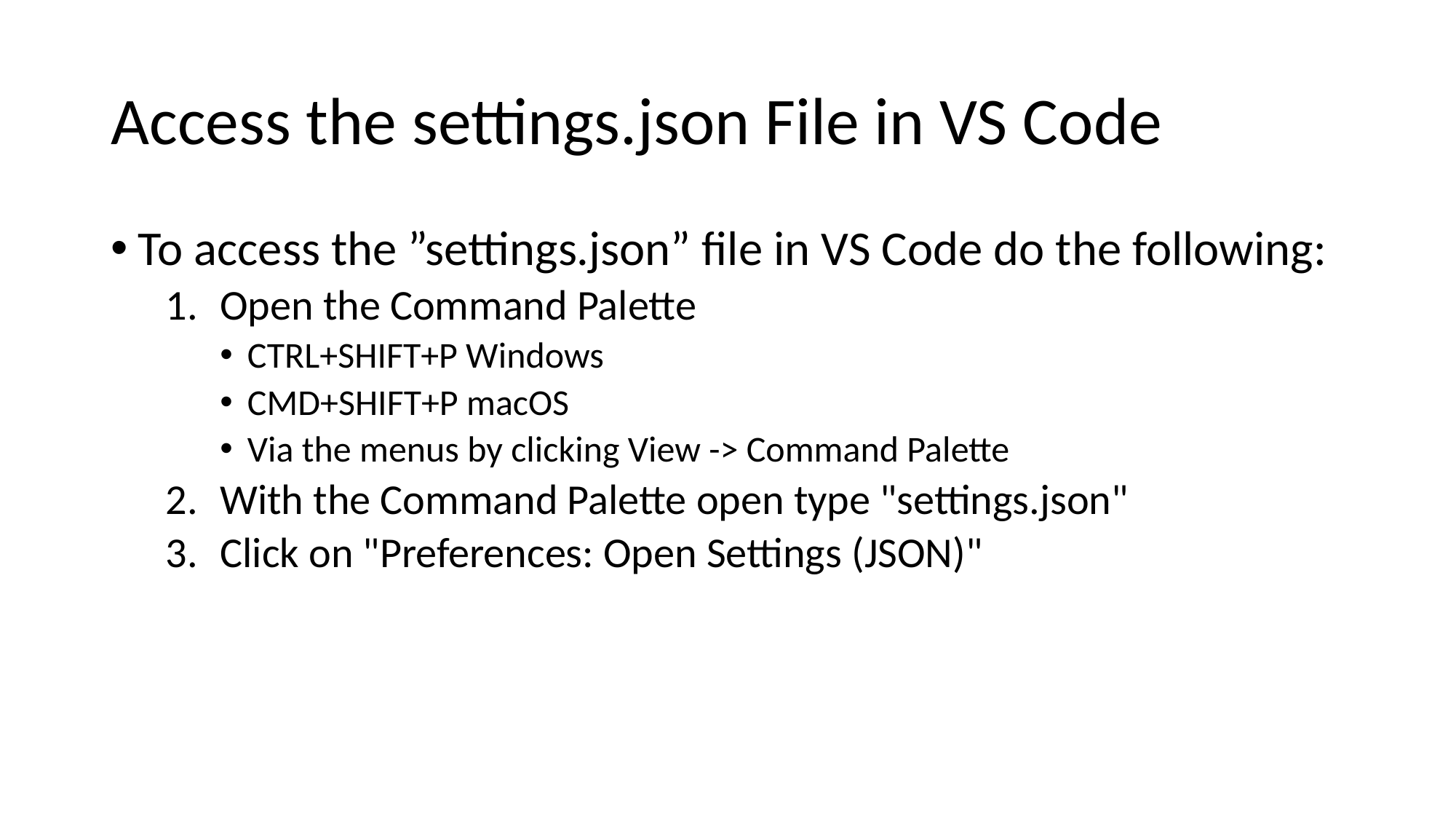

# Access the settings.json File in VS Code
To access the ”settings.json” file in VS Code do the following:
Open the Command Palette
CTRL+SHIFT+P Windows
CMD+SHIFT+P macOS
Via the menus by clicking View -> Command Palette
With the Command Palette open type "settings.json"
Click on "Preferences: Open Settings (JSON)"